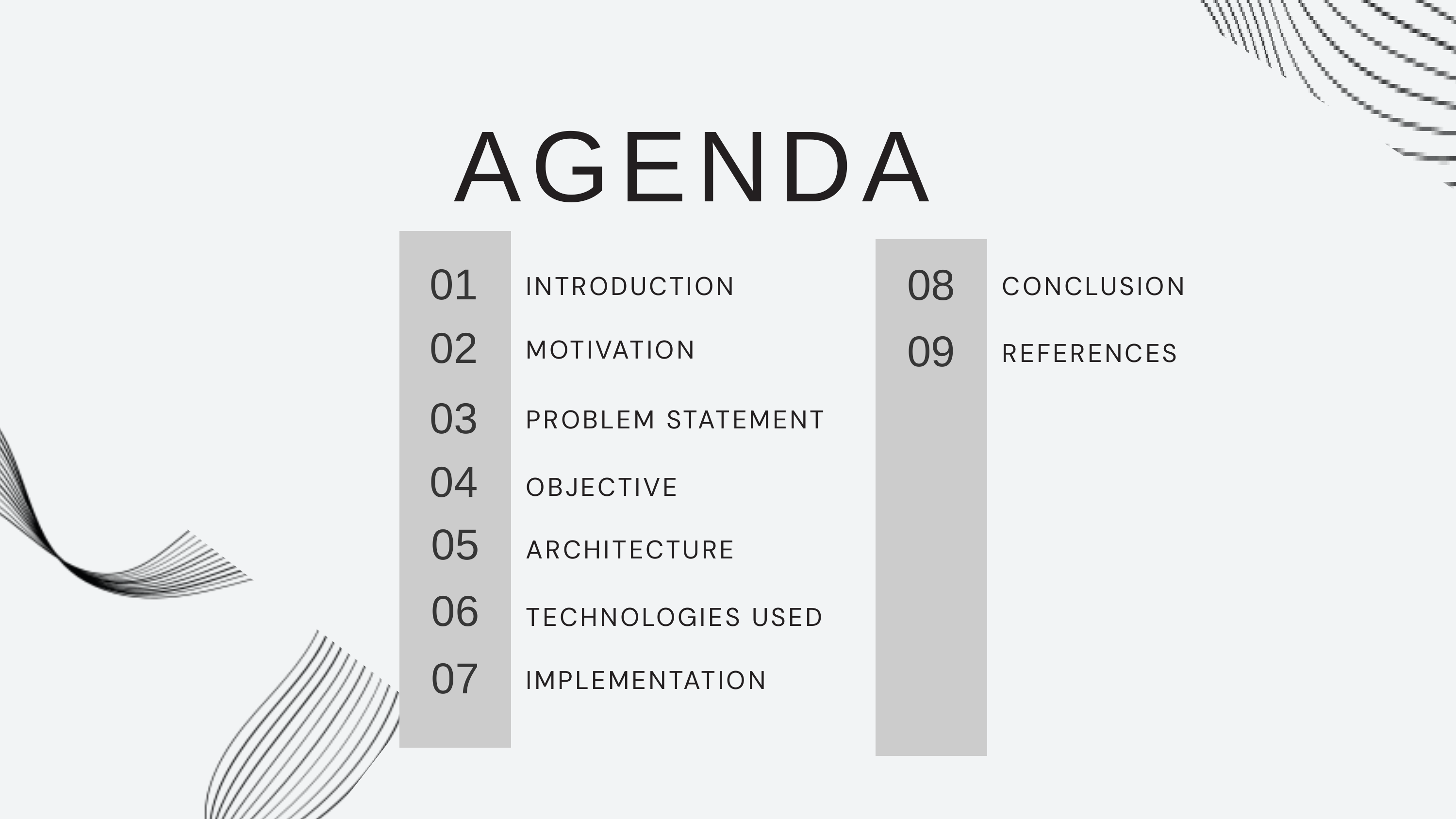

AGENDA

01
08
INTRODUCTION
CONCLUSION
02
09
MOTIVATION
REFERENCES
03
PROBLEM STATEMENT

04
OBJECTIVE
05
ARCHITECTURE
06
TECHNOLOGIES USED
07
IMPLEMENTATION